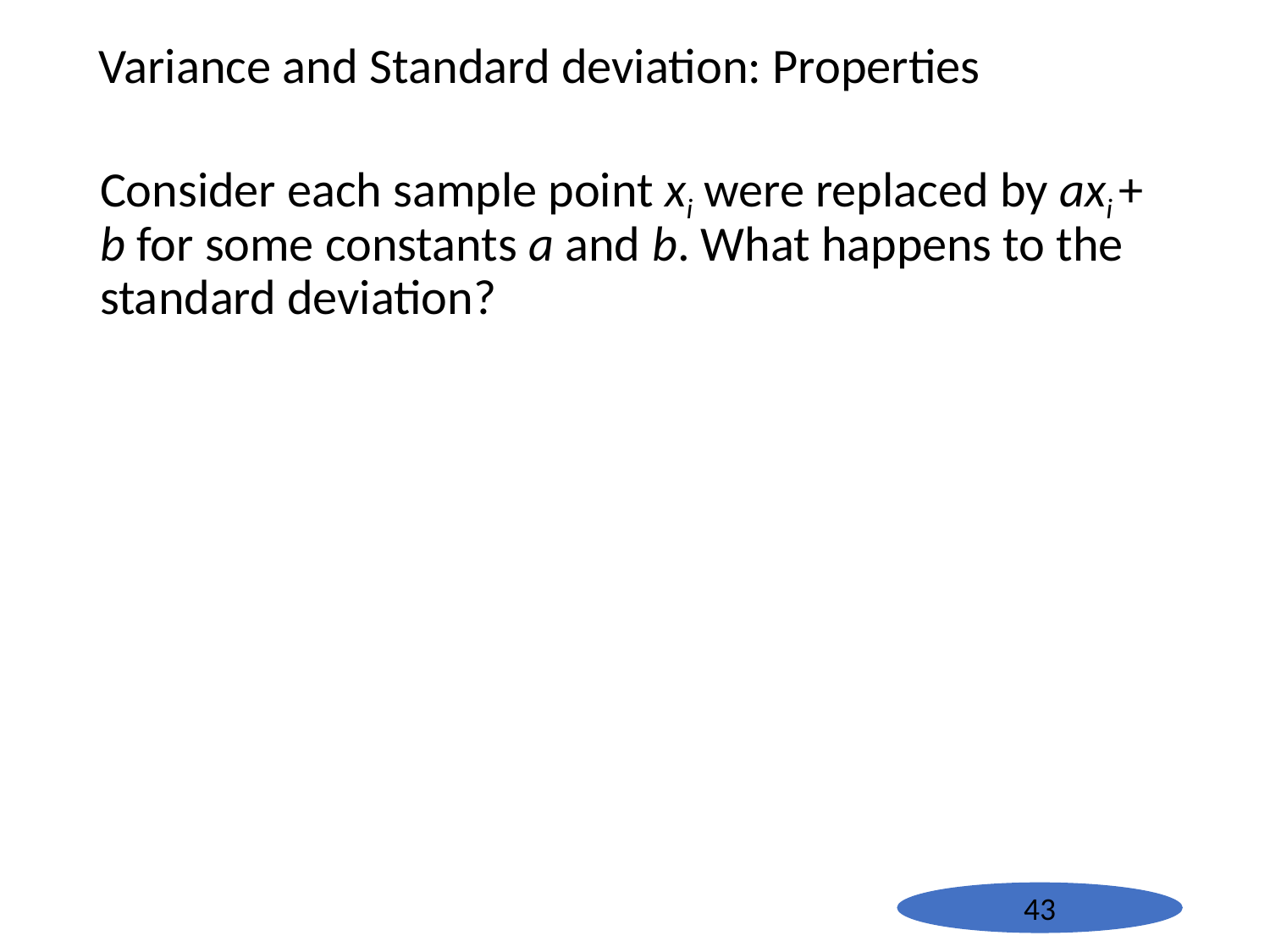

# Variance and Standard deviation: Properties
Consider each sample point xi were replaced by axi + b for some constants a and b. What happens to the standard deviation?

43